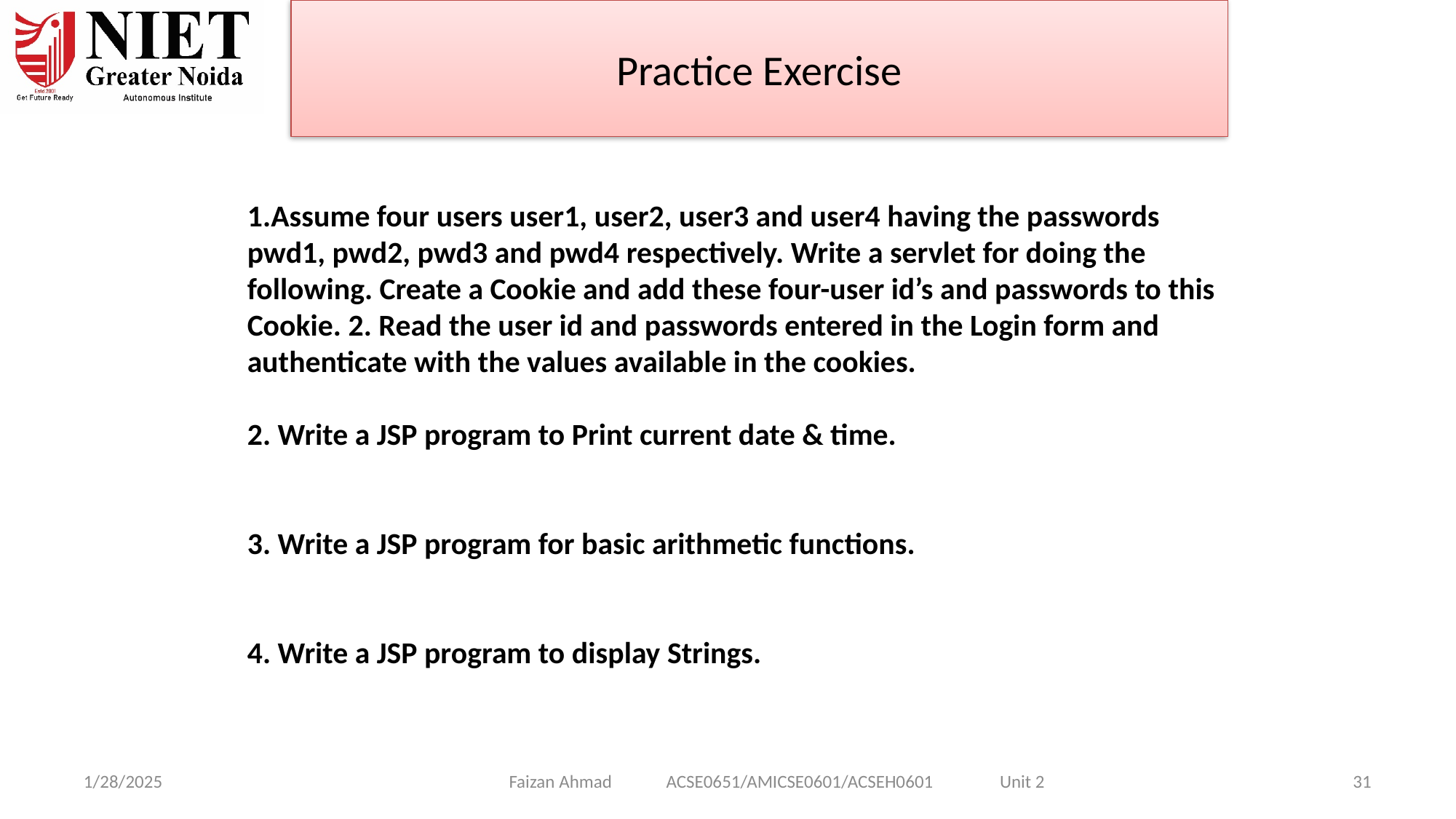

# Practice Exercise
1.Assume four users user1, user2, user3 and user4 having the passwords pwd1, pwd2, pwd3 and pwd4 respectively. Write a servlet for doing the following. Create a Cookie and add these four-user id’s and passwords to this Cookie. 2. Read the user id and passwords entered in the Login form and authenticate with the values available in the cookies.

2. Write a JSP program to Print current date & time.

3. Write a JSP program for basic arithmetic functions.

4. Write a JSP program to display Strings.
1/28/2025
Faizan Ahmad             ACSE0651/AMICSE0601/ACSEH0601                Unit 2
31